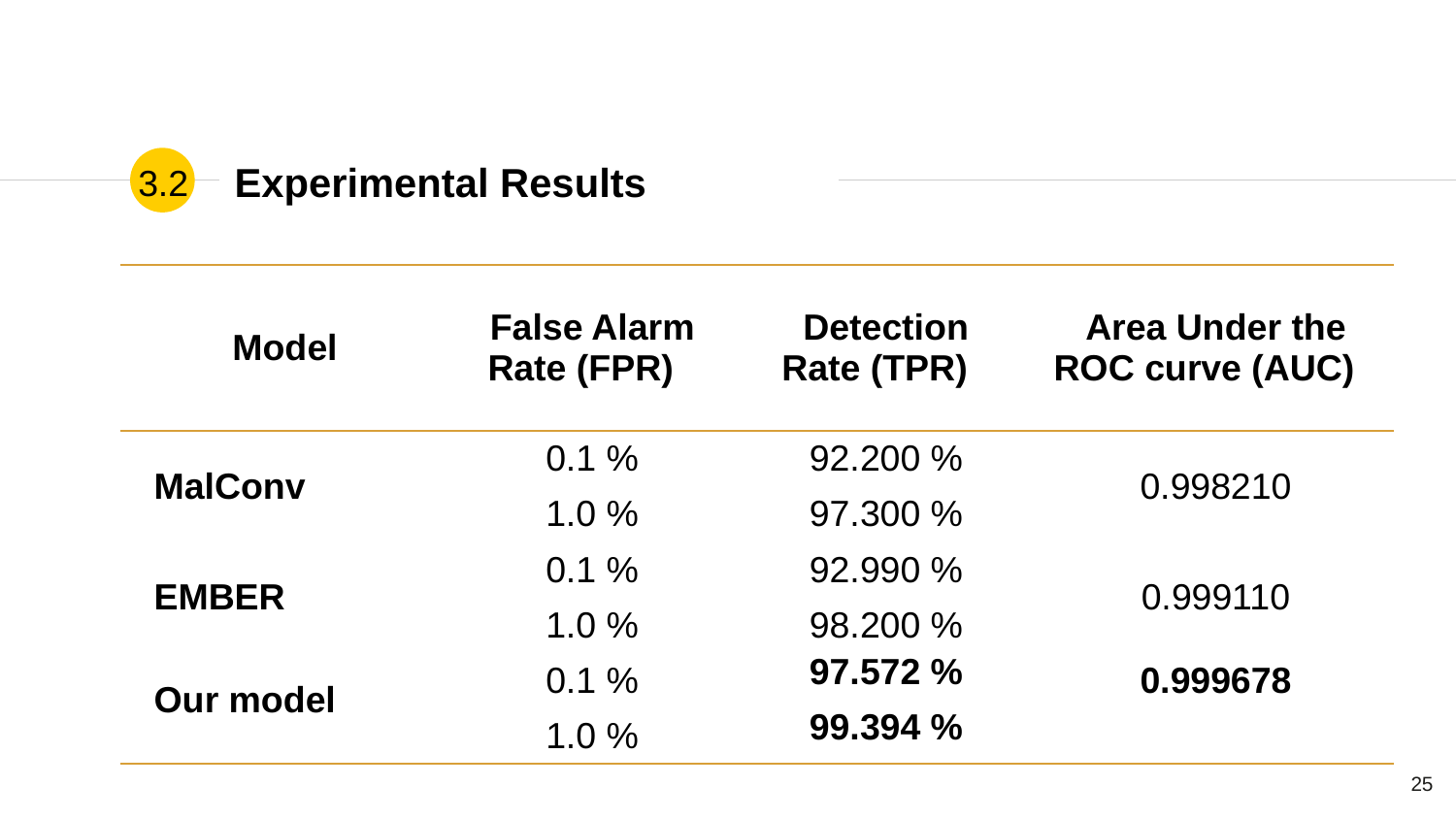

3.2
# Experimental Results
| Model | False Alarm Rate (FPR) | Detection Rate (TPR) | Area Under the ROC curve (AUC) |
| --- | --- | --- | --- |
| MalConv | 0.1 % | 92.200 % | 0.998210 |
|  | 1.0 % | 97.300 % |  |
| EMBER | 0.1 % | 92.990 % | 0.999110 |
|  | 1.0 % | 98.200 % |  |
| Our model | 0.1 % | 97.572 % | 0.999678 |
|  | 1.0 % | 99.394 % |  |
25